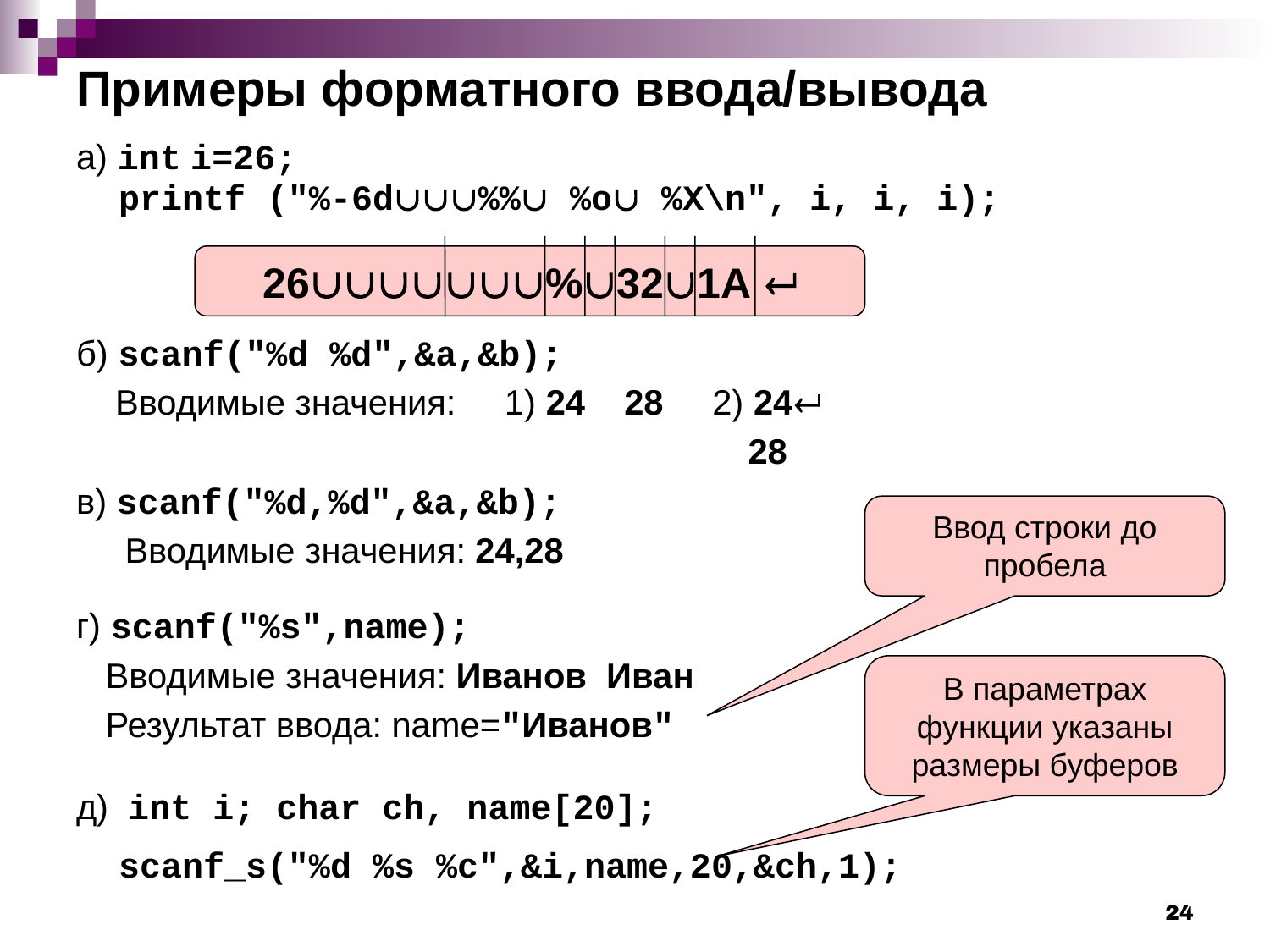

# Примеры форматного ввода/вывода
а) int i=26;
  printf ("%-6d∪∪∪%%∪ %o∪ %X\n", i, i, i);

б) scanf("%d %d",&a,&b);
    Вводимые значения:     1) 24    28     2) 24↵
                                                                     28
в) scanf("%d,%d",&a,&b);
     Вводимые значения: 24,28

г) scanf("%s",name);
   Вводимые значения: Иванов  Иван
   Результат ввода: name="Иванов"

д)  int i; char ch, name[20];
  scanf_s("%d %s %c",&i,name,20,&ch,1);

26∪∪∪∪∪∪∪%∪32∪1A ↵
Ввод строки до пробела
В параметрах функции указаны размеры буферов
24